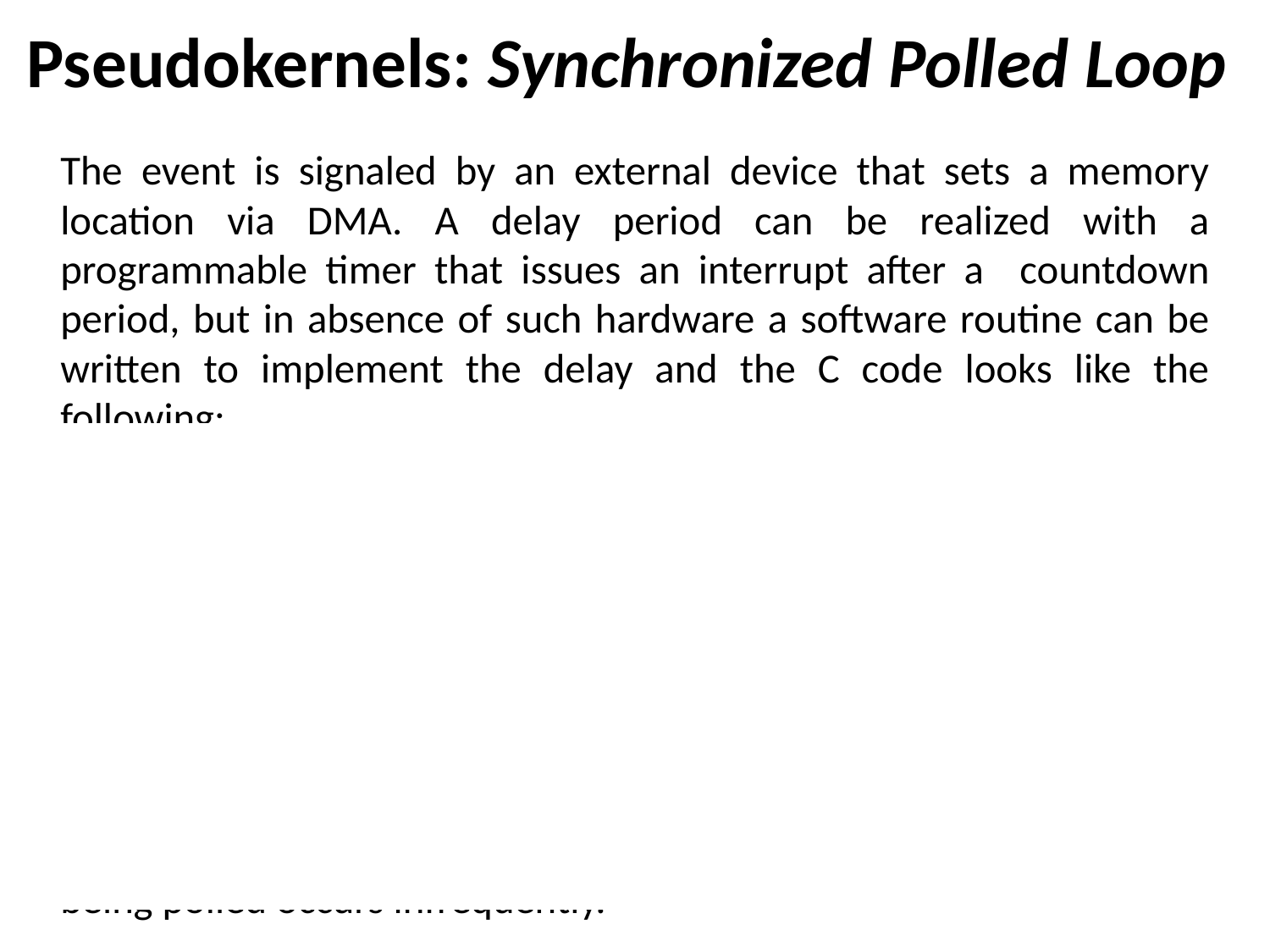

# Pseudokernels: Synchronized Polled Loop
The event is signaled by an external device that sets a memory location via DMA. A delay period can be realized with a programmable timer that issues an interrupt after a  countdown period, but in absence of such hardware a software routine can be written to implement the delay and the C code looks like the following:
for(;;) { 		/* do forever */
 if(flag) 		/* check flag */
  {
      pause(20); 		/* wait 20 ms */
      process_event(); 	/* process event */
      flag=0; 		/* reset flag */
   }
}
Polled loops inherently waste CPU time, especially if the event being polled occurs infrequently.